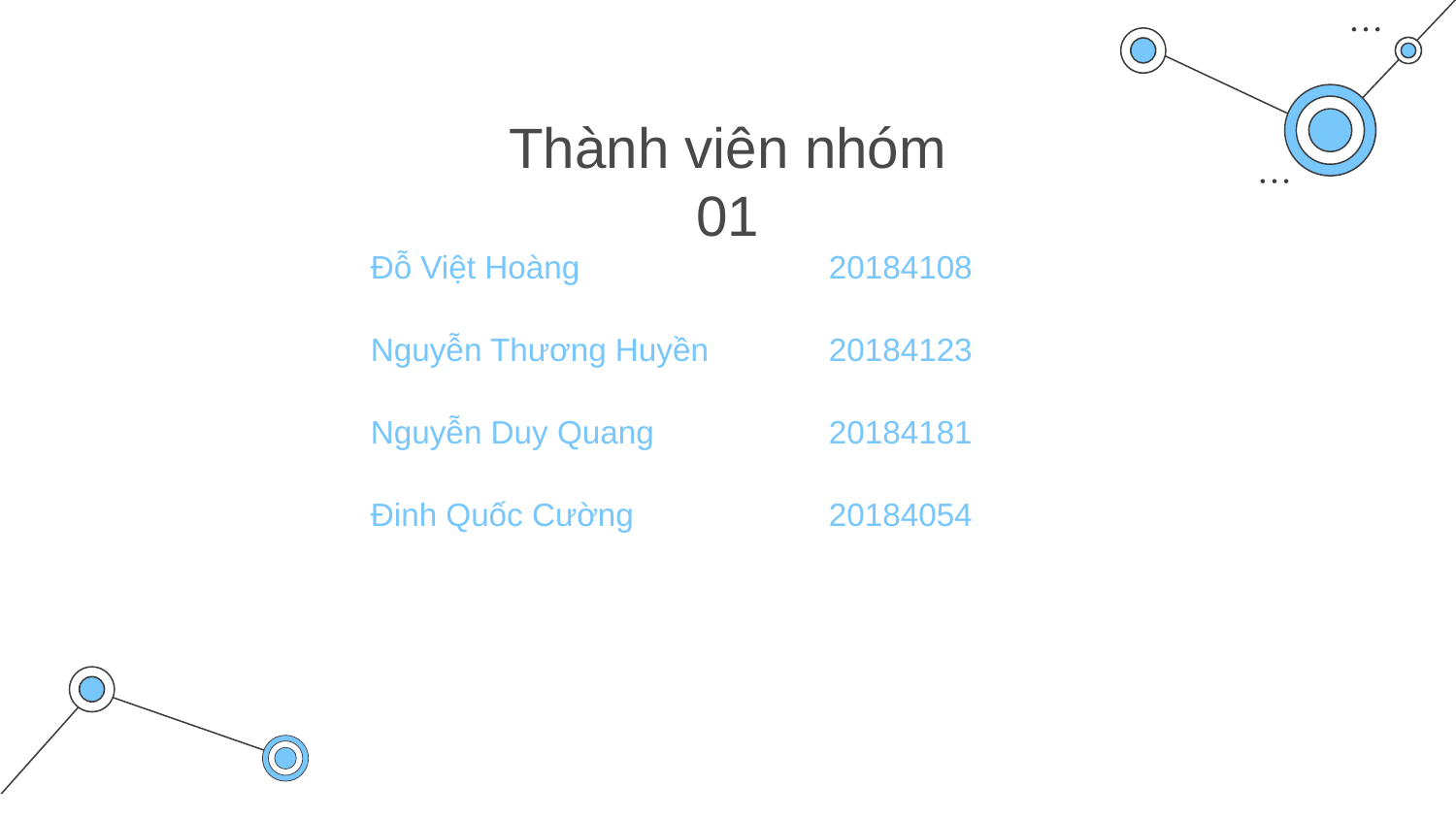

Thành viên nhóm 01
Đỗ Việt Hoàng
20184108
Nguyễn Thương Huyền
20184123
Nguyễn Duy Quang
20184181
Đinh Quốc Cường
20184054